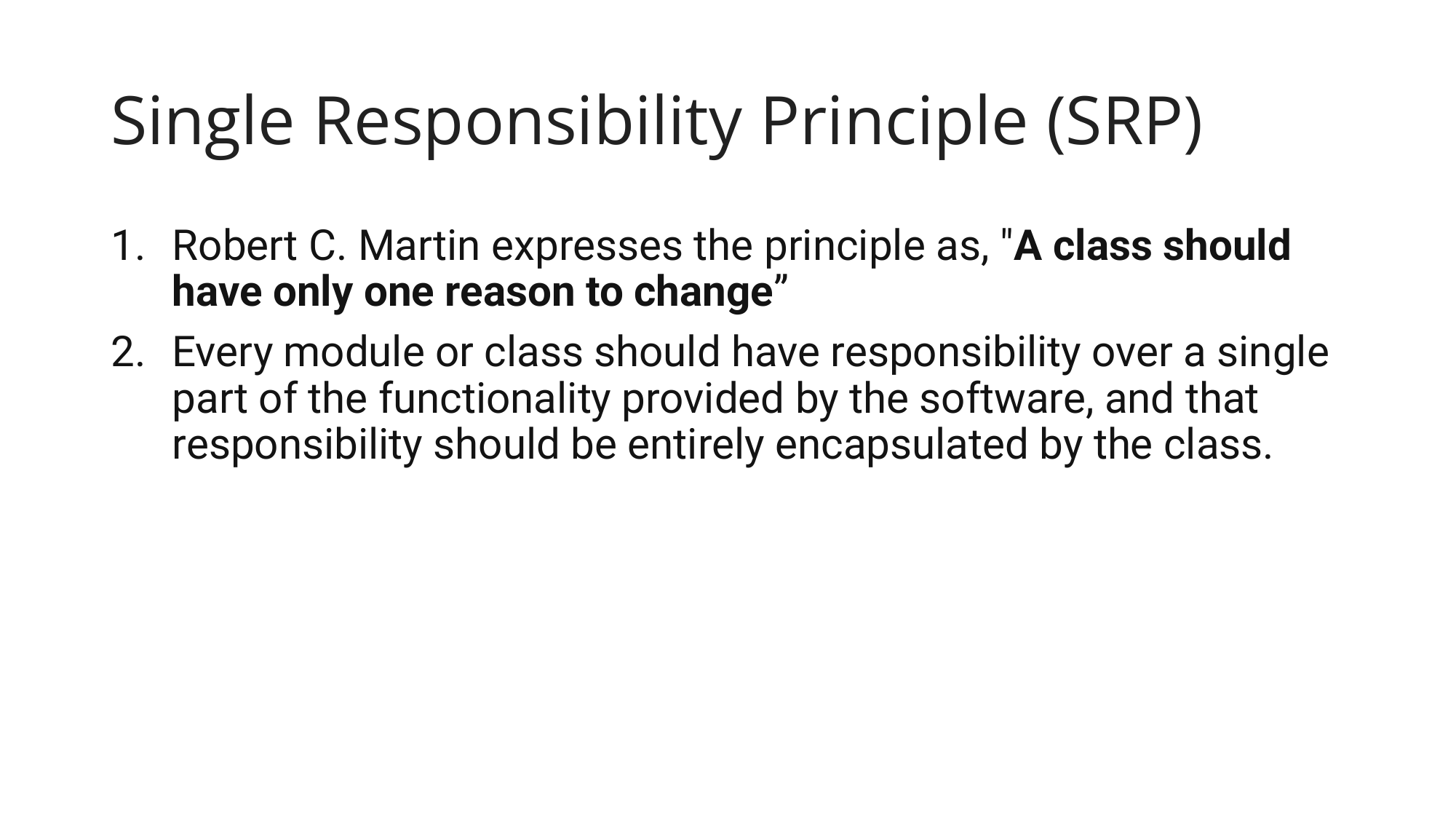

# Single Responsibility Principle (SRP)
Robert C. Martin expresses the principle as, "A class should have only one reason to change”
Every module or class should have responsibility over a single part of the functionality provided by the software, and that responsibility should be entirely encapsulated by the class.